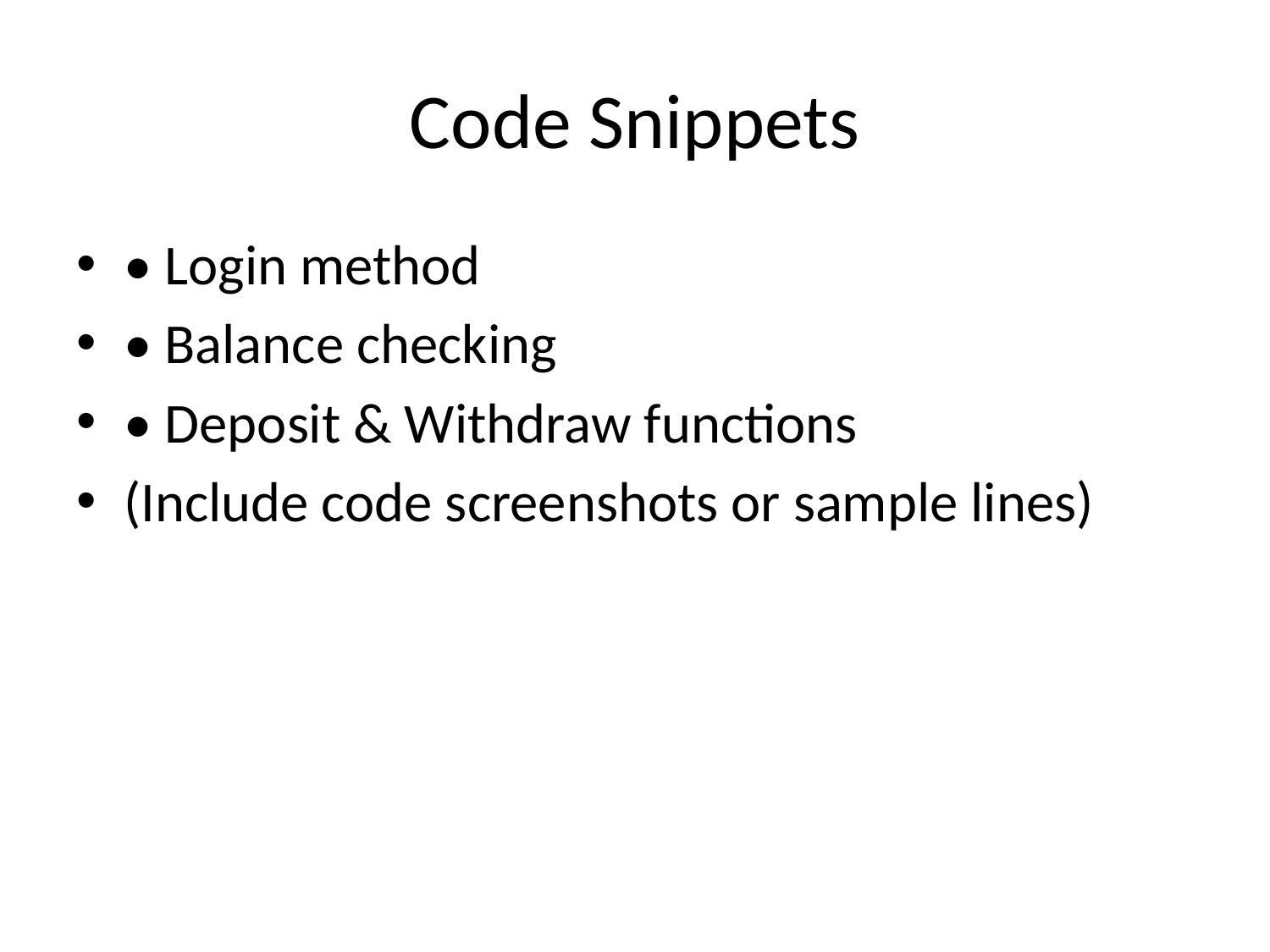

# Code Snippets
• Login method
• Balance checking
• Deposit & Withdraw functions
(Include code screenshots or sample lines)